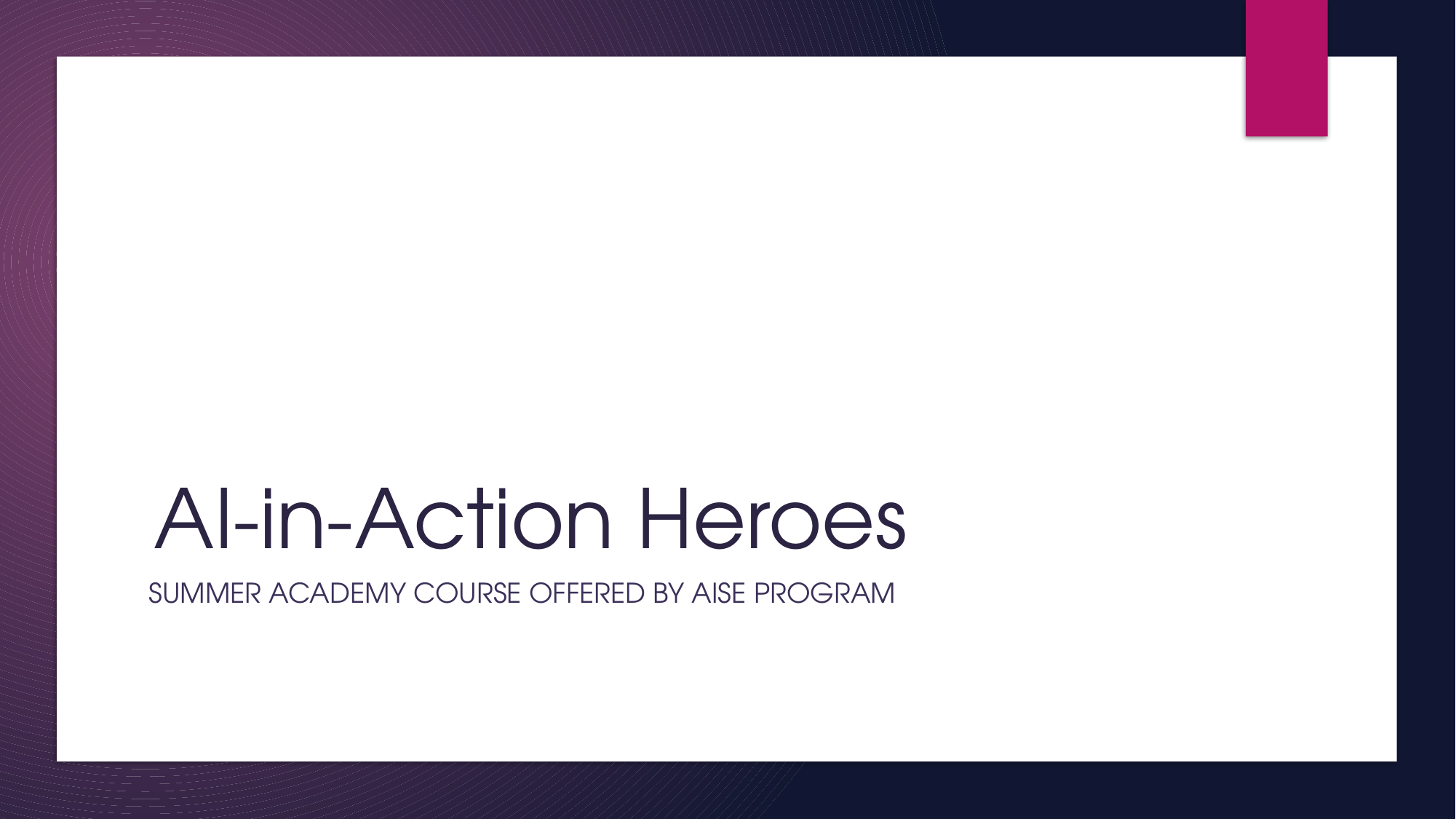

2

# AI-in-Action Heroes
AI-in-Action-Heroes By AISE - Shaimaa Ali
Summer Academy Course offered by AISE program